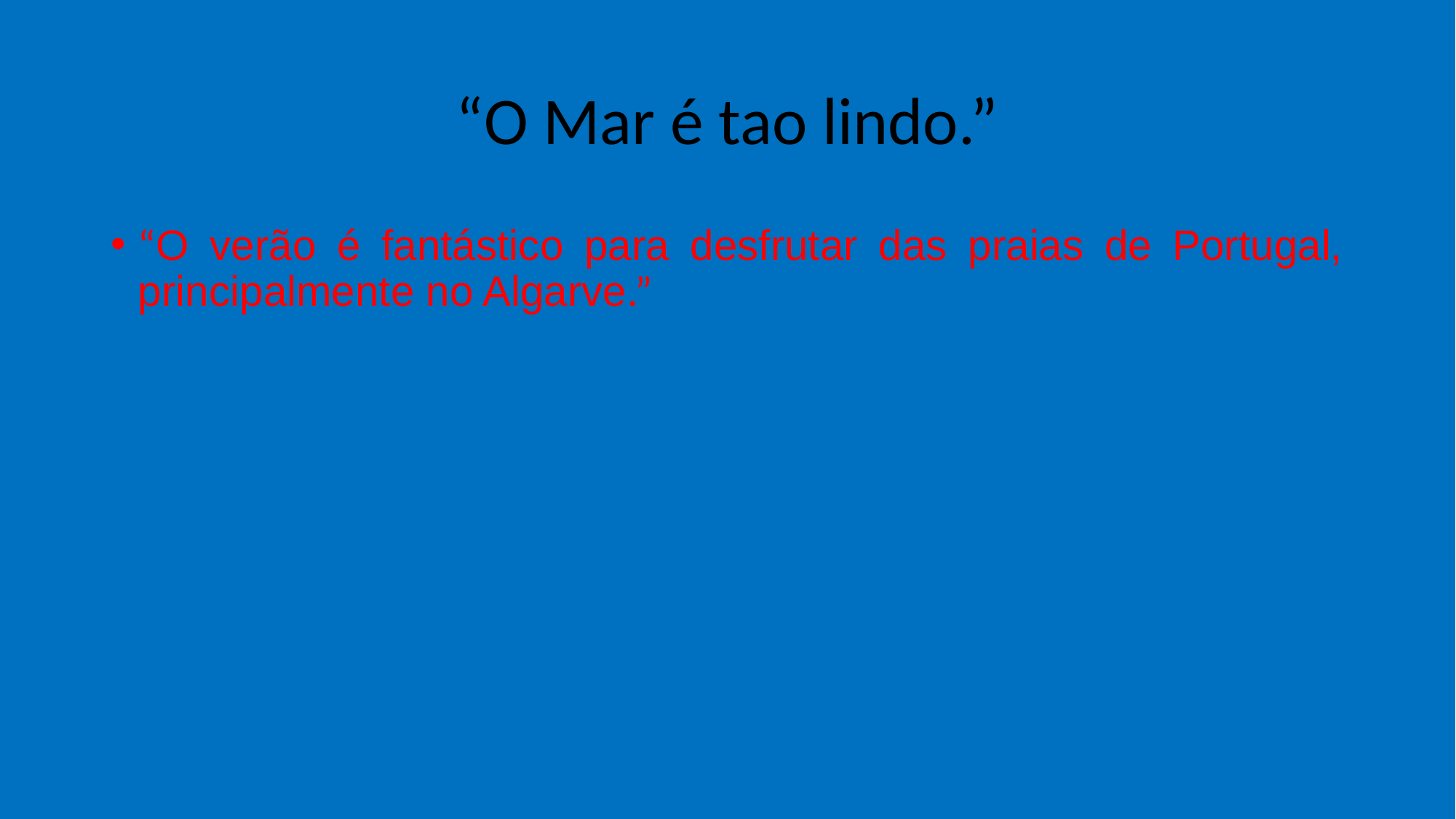

# “O Mar é tao lindo.”
“O verão é fantástico para desfrutar das praias de Portugal, principalmente no Algarve.”